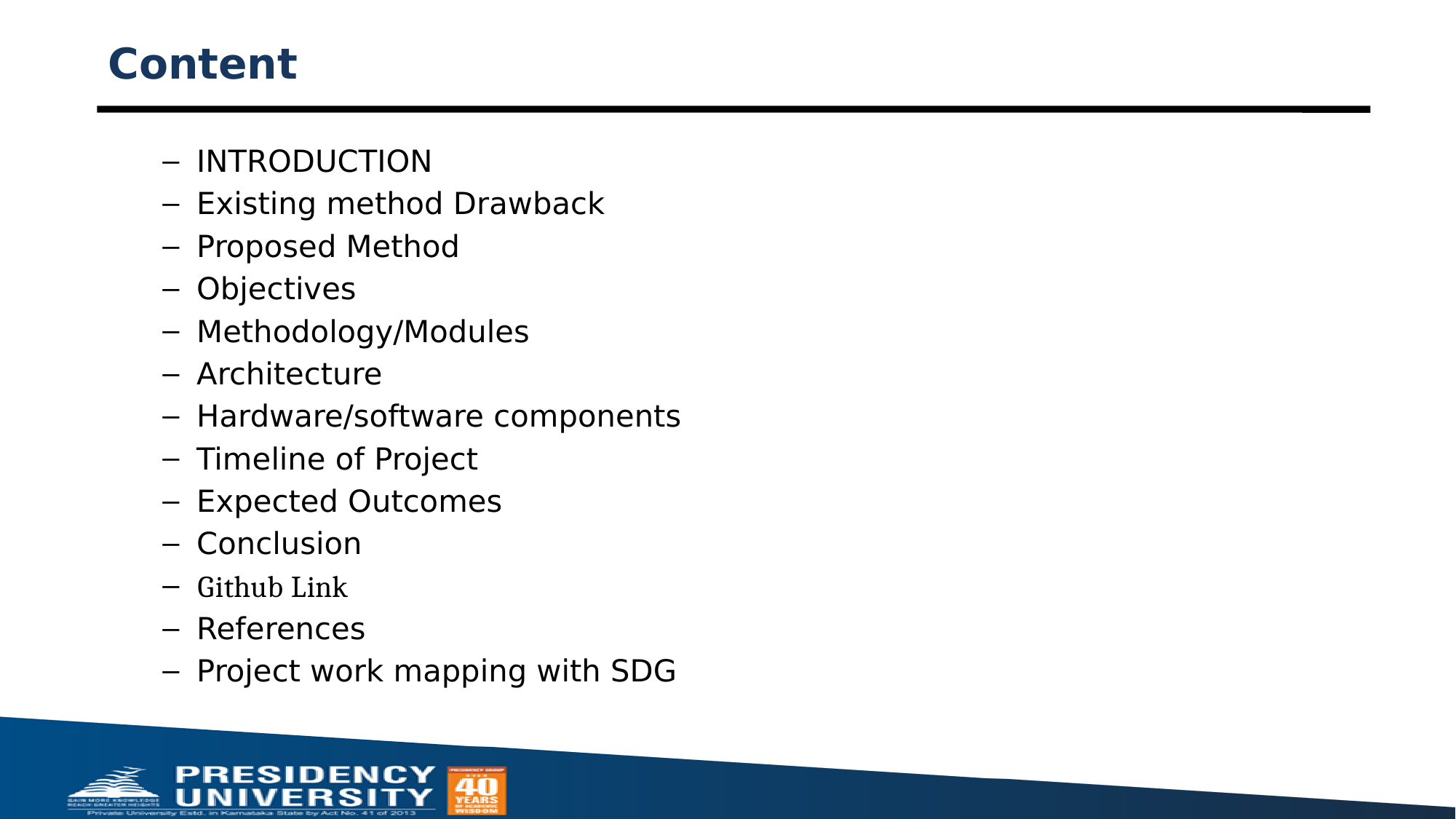

# Content
INTRODUCTION
Existing method Drawback
Proposed Method
Objectives
Methodology/Modules
Architecture
Hardware/software components
Timeline of Project
Expected Outcomes
Conclusion
Github Link
References
Project work mapping with SDG